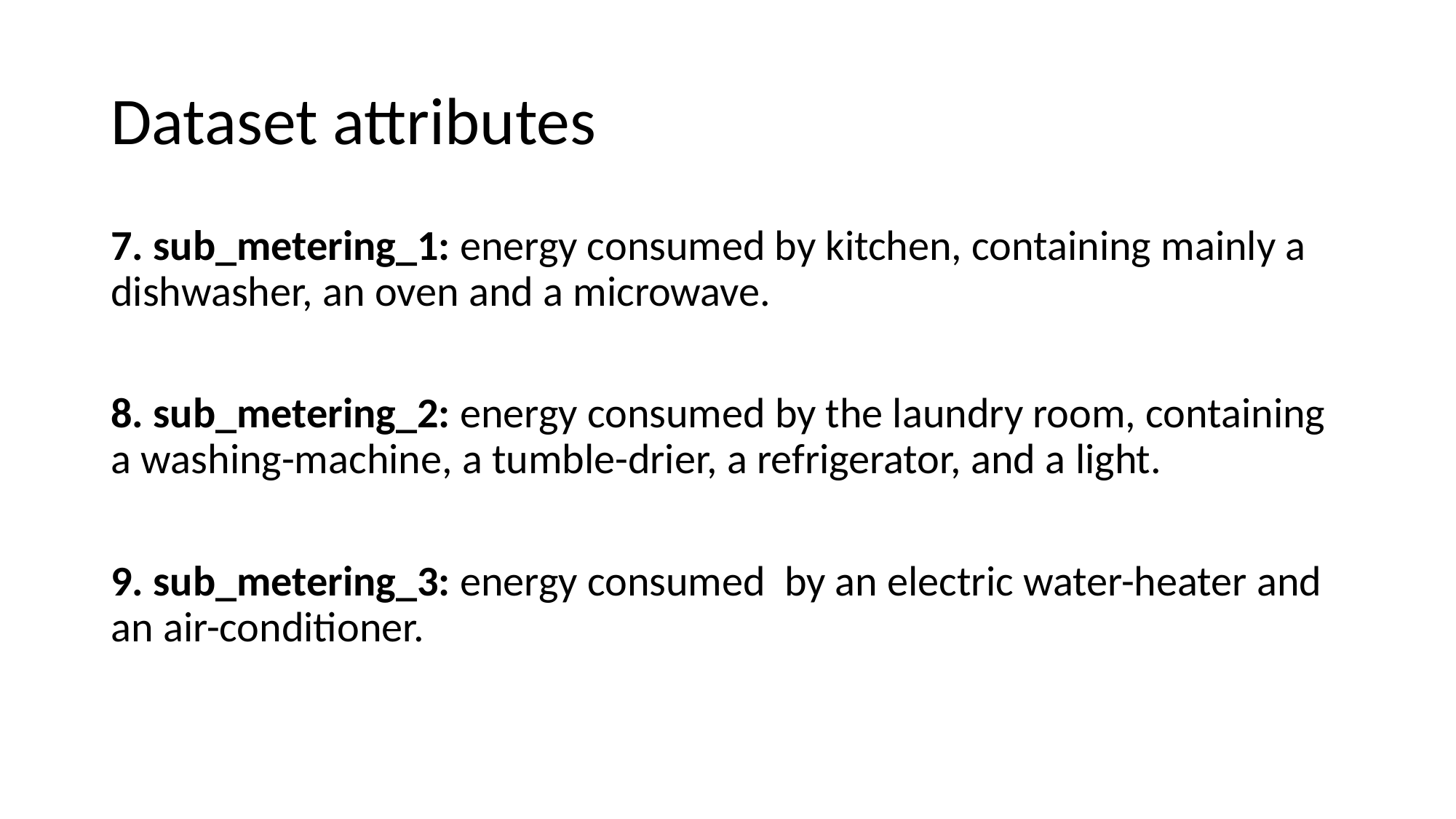

# Dataset attributes
7. sub_metering_1: energy consumed by kitchen, containing mainly a dishwasher, an oven and a microwave.

8. sub_metering_2: energy consumed by the laundry room, containing a washing-machine, a tumble-drier, a refrigerator, and a light.

9. sub_metering_3: energy consumed  by an electric water-heater and an air-conditioner.